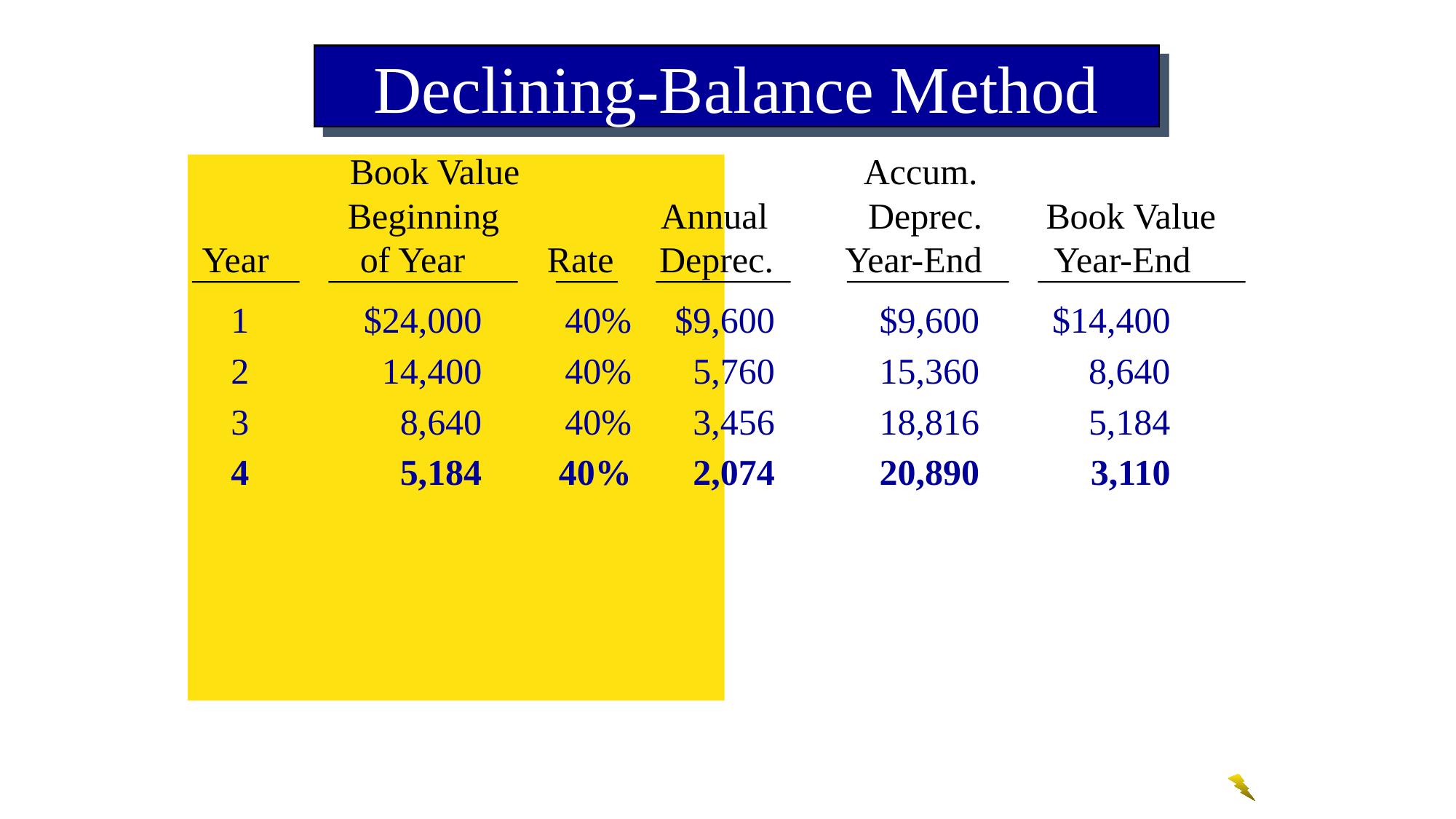

Declining-Balance Method
              Book Value                                      Accum.
                Beginning                  Annual           Deprec.       Book Value
Year          of Year         Rate     Deprec.        Year-End        Year-End

	1	$24,000	40%	$9,600	$9,600	$14,400
	2	14,400	40%	5,760	15,360	8,640
	3	8,640	40%	3,456	18,816	5,184
	4	5,184	40%	2,074	20,890	3,110